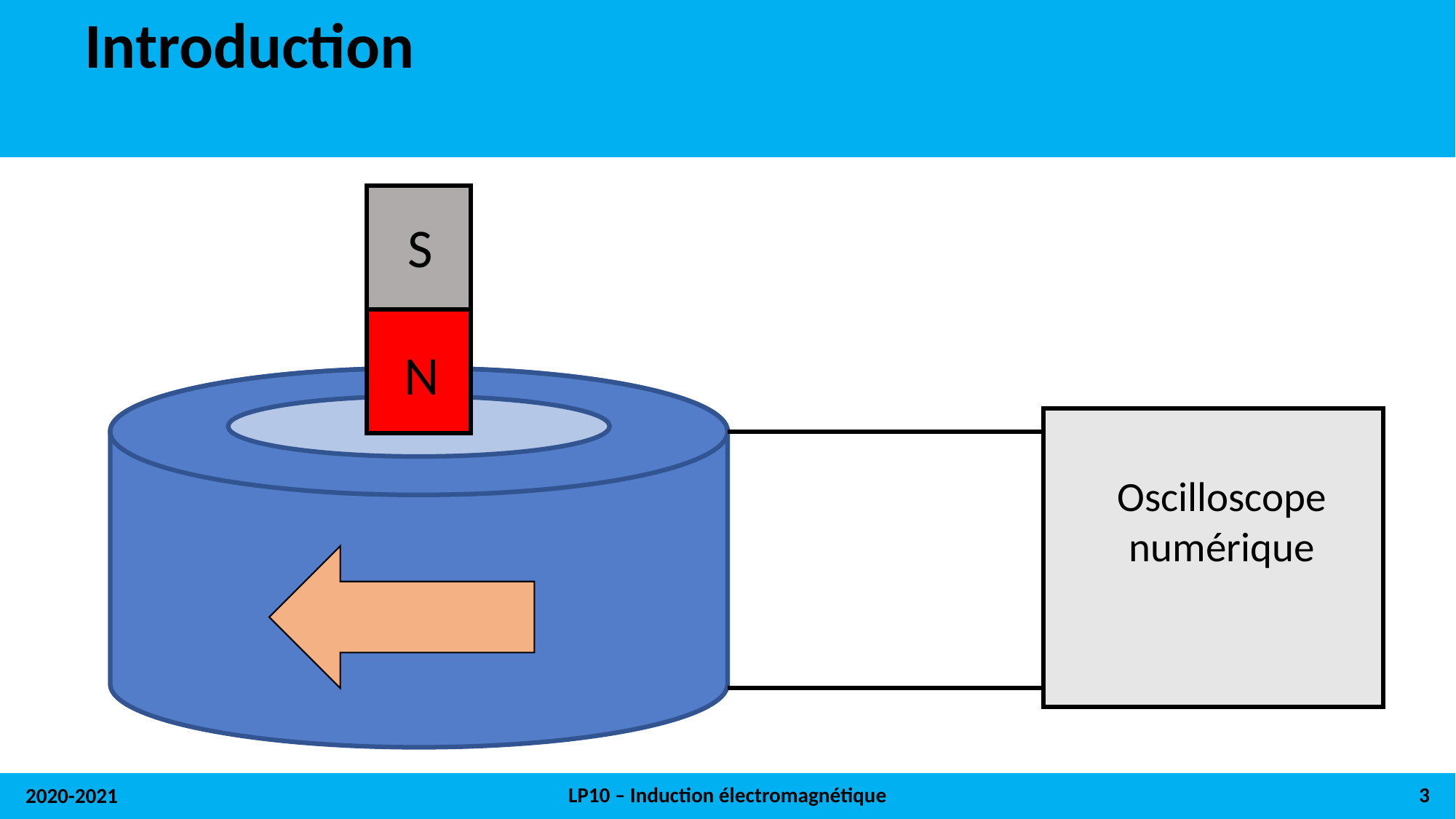

# Introduction

S

N

Oscilloscope
numérique

LP10 – Induction électromagnétique
3
2020-2021